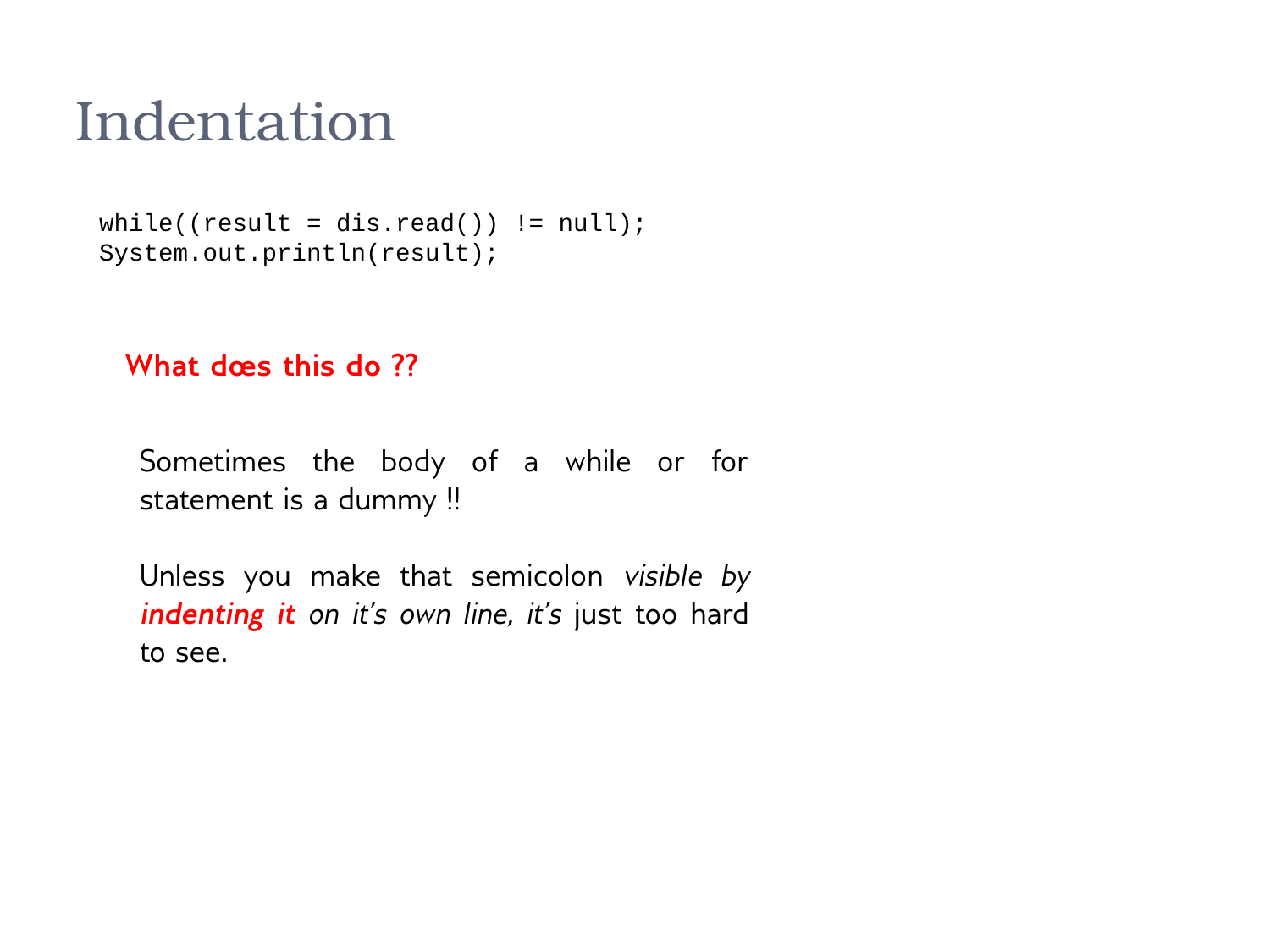

# Indentation
while((result = dis.read()) != null);
System.out.println(result);
What does this do ??
Sometimes the body of a while or for statement is a dummy !!

Unless you make that semicolon visible by indenting it on it’s own line, it’s just too hard to see.